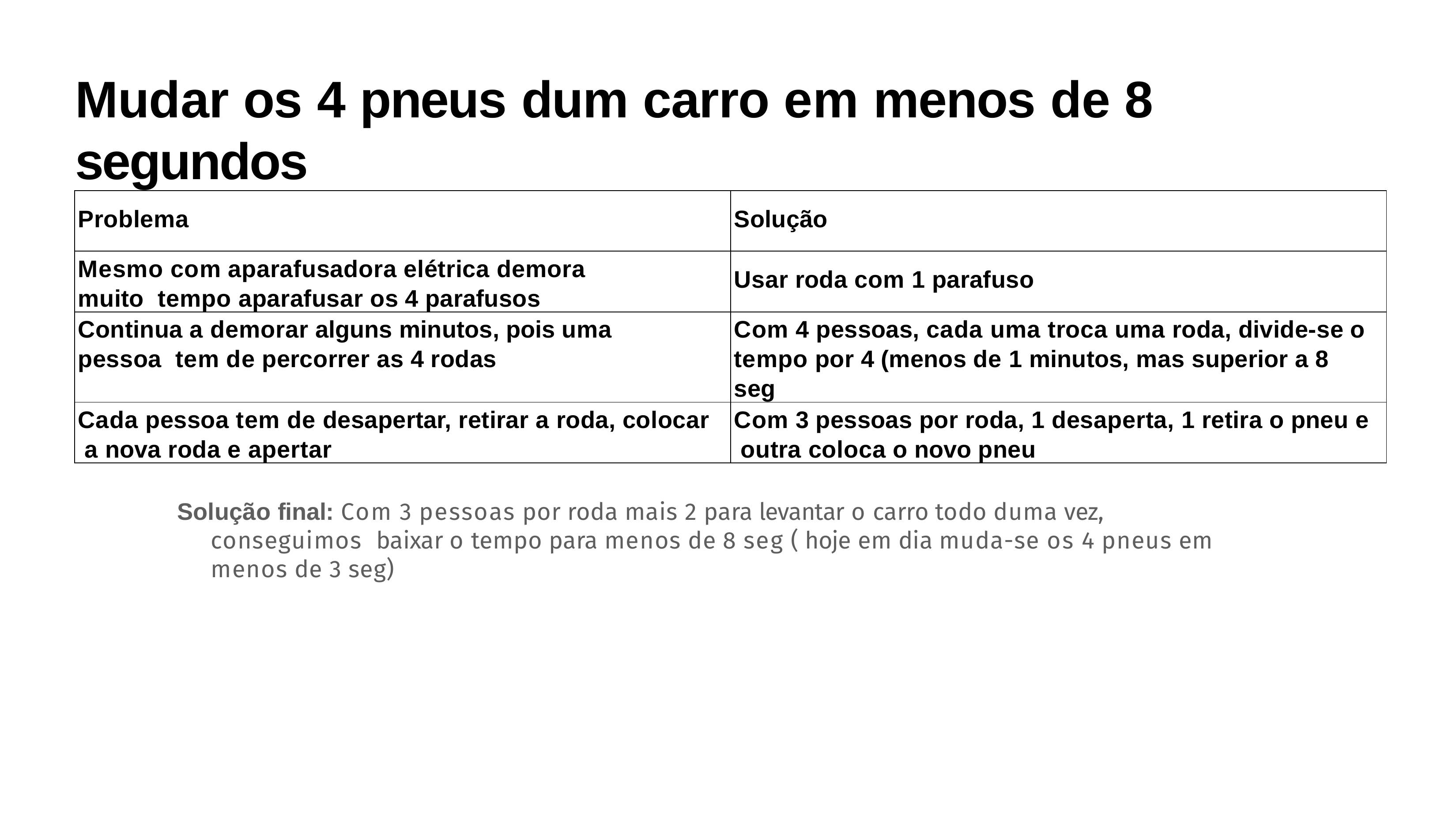

# Mudar os 4 pneus dum carro em menos de 8 segundos
| Problema | Solução |
| --- | --- |
| Mesmo com aparafusadora elétrica demora muito tempo aparafusar os 4 parafusos | Usar roda com 1 parafuso |
| Continua a demorar alguns minutos, pois uma pessoa tem de percorrer as 4 rodas | Com 4 pessoas, cada uma troca uma roda, divide-se o tempo por 4 (menos de 1 minutos, mas superior a 8 seg |
| Cada pessoa tem de desapertar, retirar a roda, colocar a nova roda e apertar | Com 3 pessoas por roda, 1 desaperta, 1 retira o pneu e outra coloca o novo pneu |
Solução final: Com 3 pessoas por roda mais 2 para levantar o carro todo duma vez, conseguimos  baixar o tempo para menos de 8 seg ( hoje em dia muda-se os 4 pneus em menos de 3 seg)